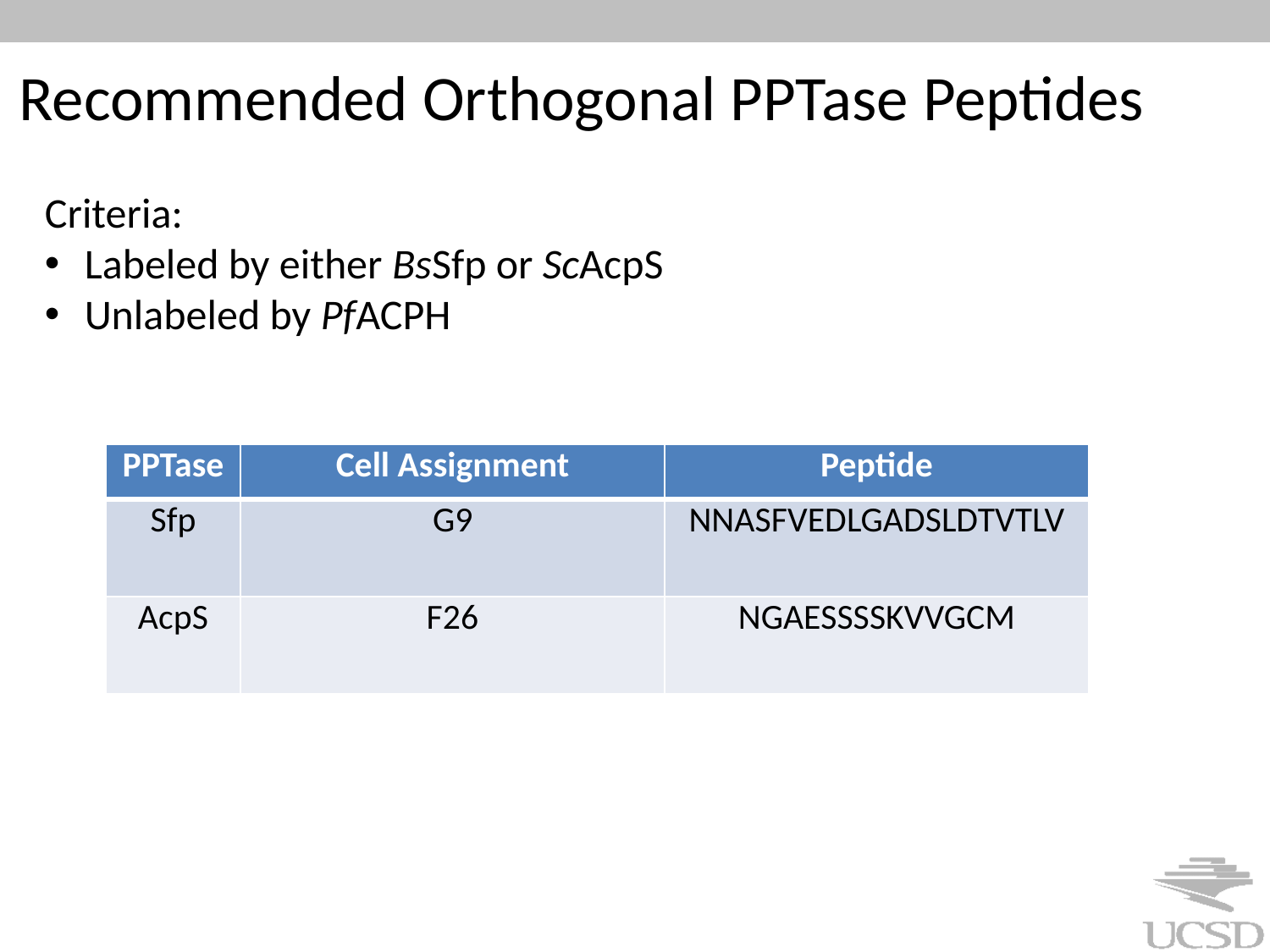

# Recommended Orthogonal PPTase Peptides
Criteria:
Labeled by either BsSfp or ScAcpS
Unlabeled by PfACPH
| PPTase | Cell Assignment | Peptide |
| --- | --- | --- |
| Sfp | G9 | NNASFVEDLGADSLDTVTLV |
| AcpS | F26 | NGAESSSSKVVGCM |